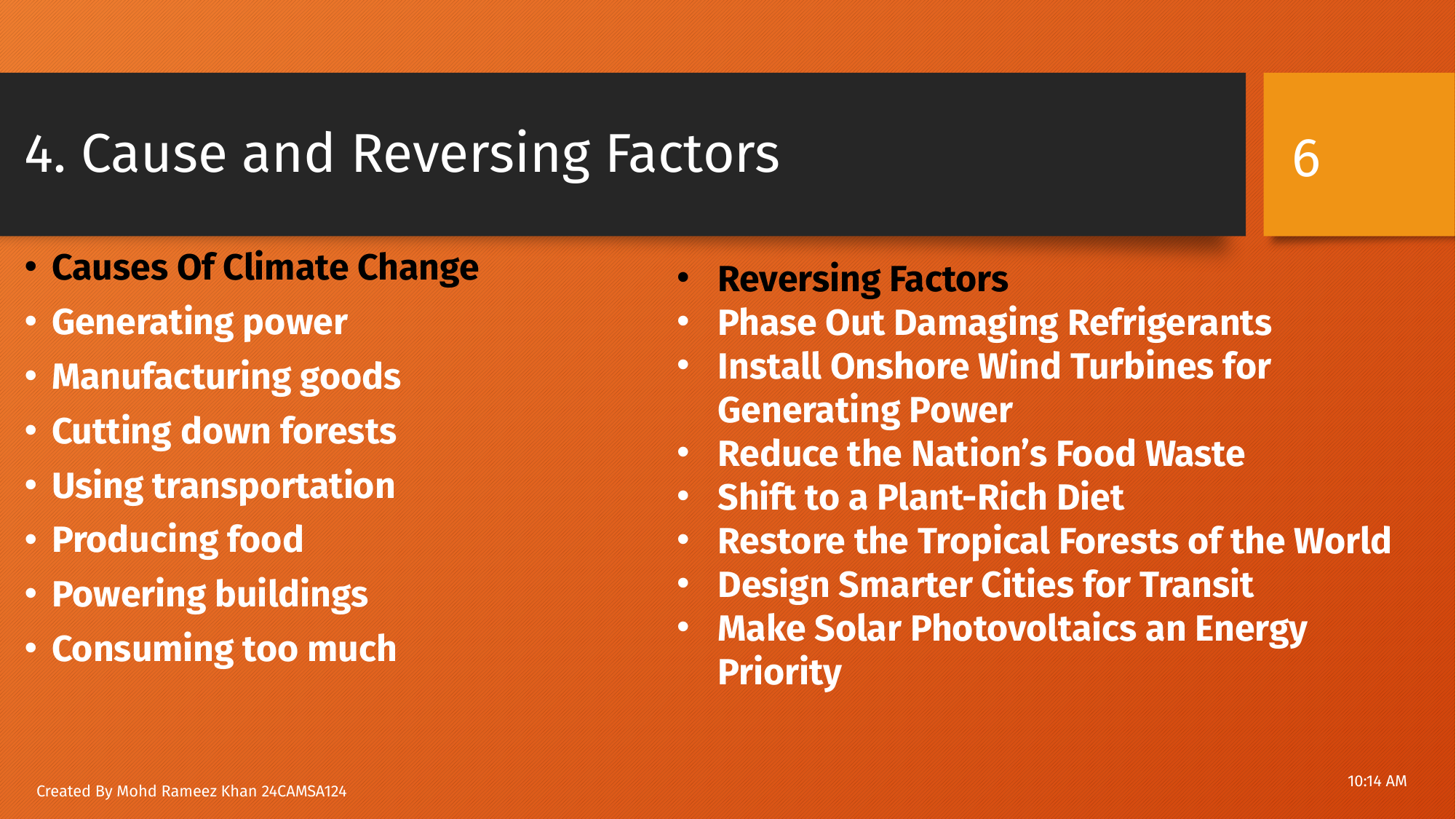

6
# 4. Cause and Reversing Factors
Causes Of Climate Change
Generating power
Manufacturing goods
Cutting down forests
Using transportation
Producing food
Powering buildings
Consuming too much

Reversing Factors
Phase Out Damaging Refrigerants
Install Onshore Wind Turbines for Generating Power
Reduce the Nation’s Food Waste
Shift to a Plant-Rich Diet
Restore the Tropical Forests of the World
Design Smarter Cities for Transit
Make Solar Photovoltaics an Energy Priority

10:14 AM
Created By Mohd Rameez Khan 24CAMSA124